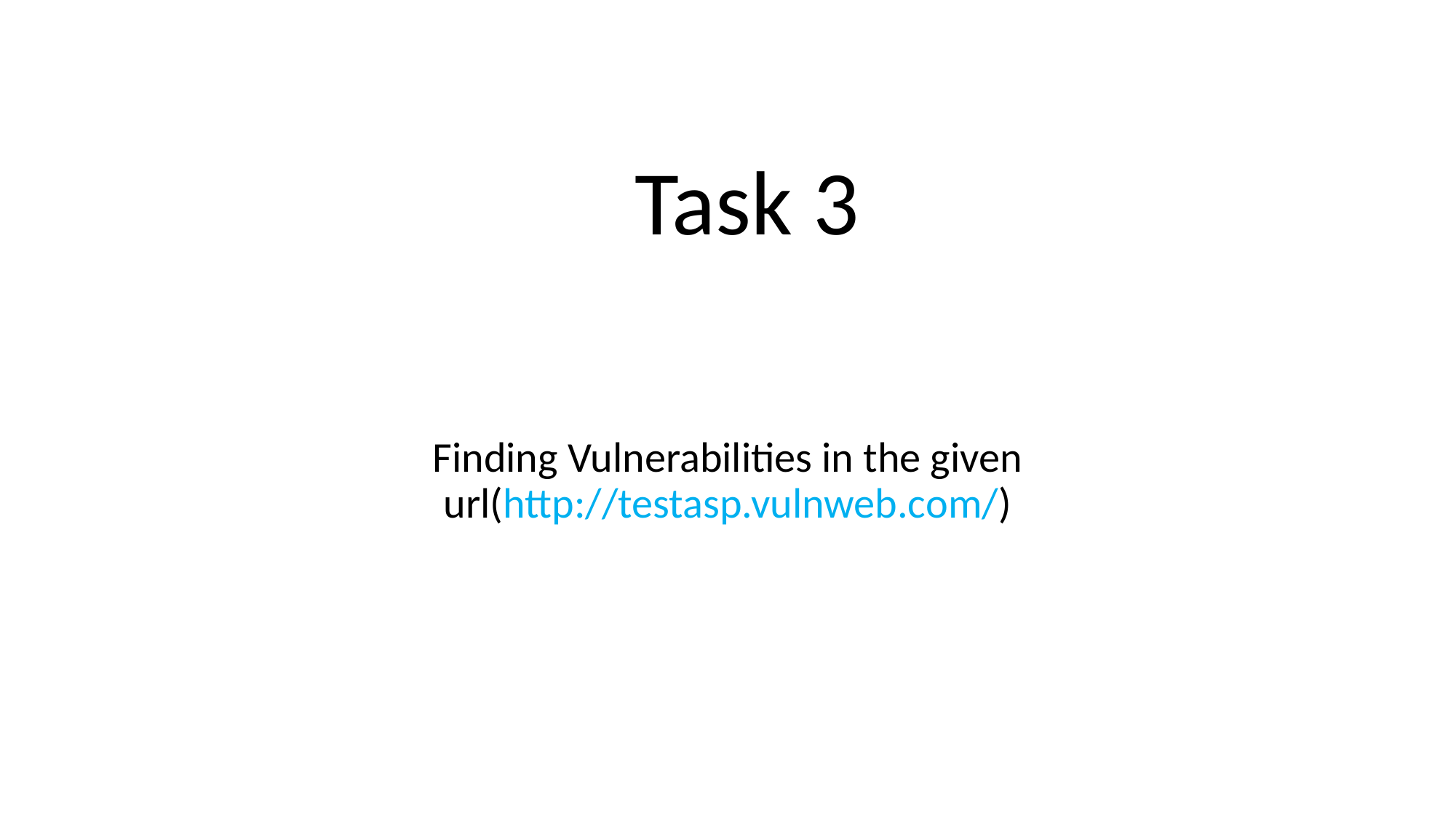

# Task 3
Finding Vulnerabilities in the given url(http://testasp.vulnweb.com/)